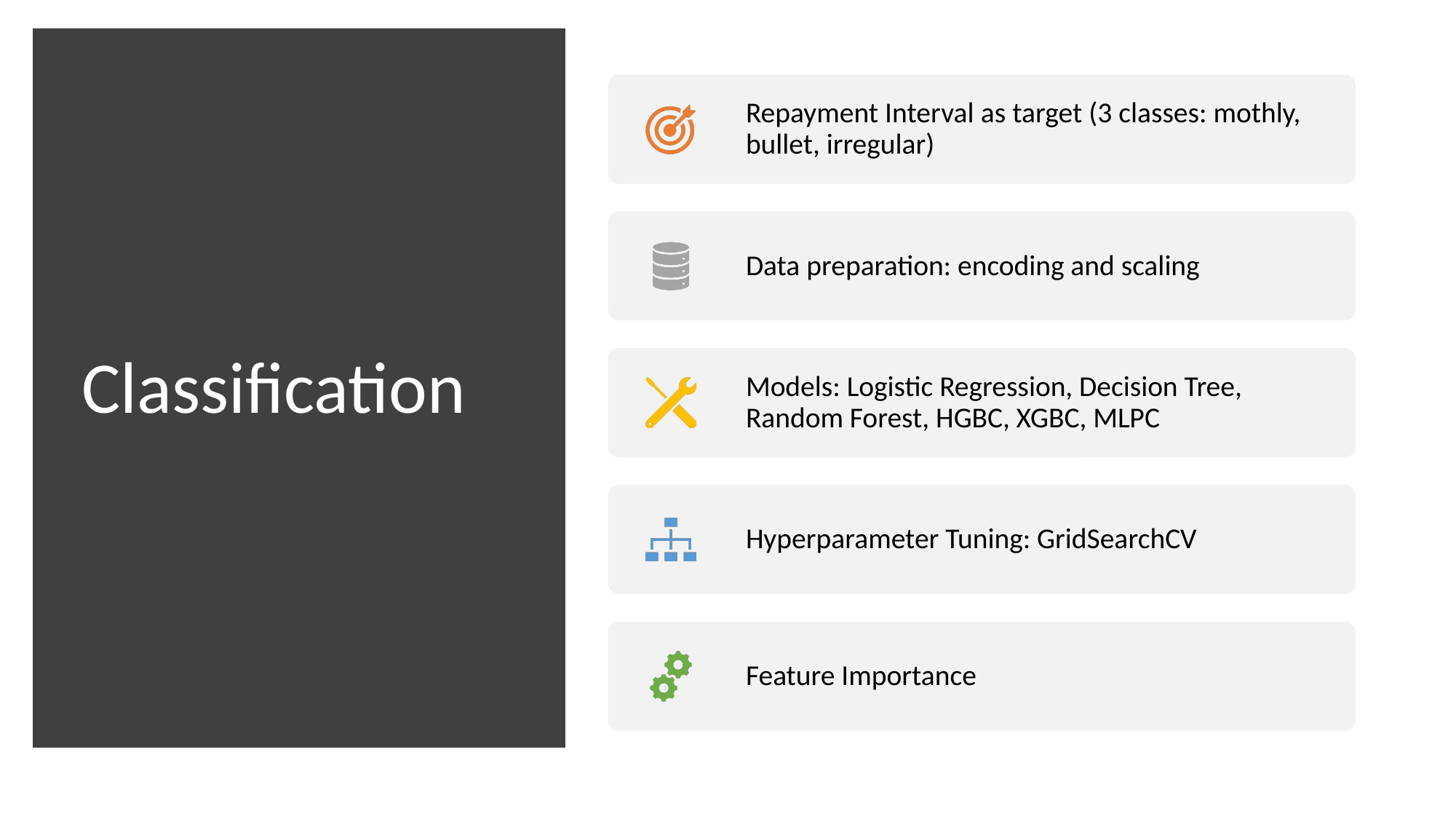

Repayment Interval as target (3 classes: mothly, bullet, irregular)
Data preparation: encoding and scaling
Models: Logistic Regression, Decision Tree, Random Forest, HGBC, XGBC, MLPC
Hyperparameter Tuning: GridSearchCV
Feature Importance
# Classification